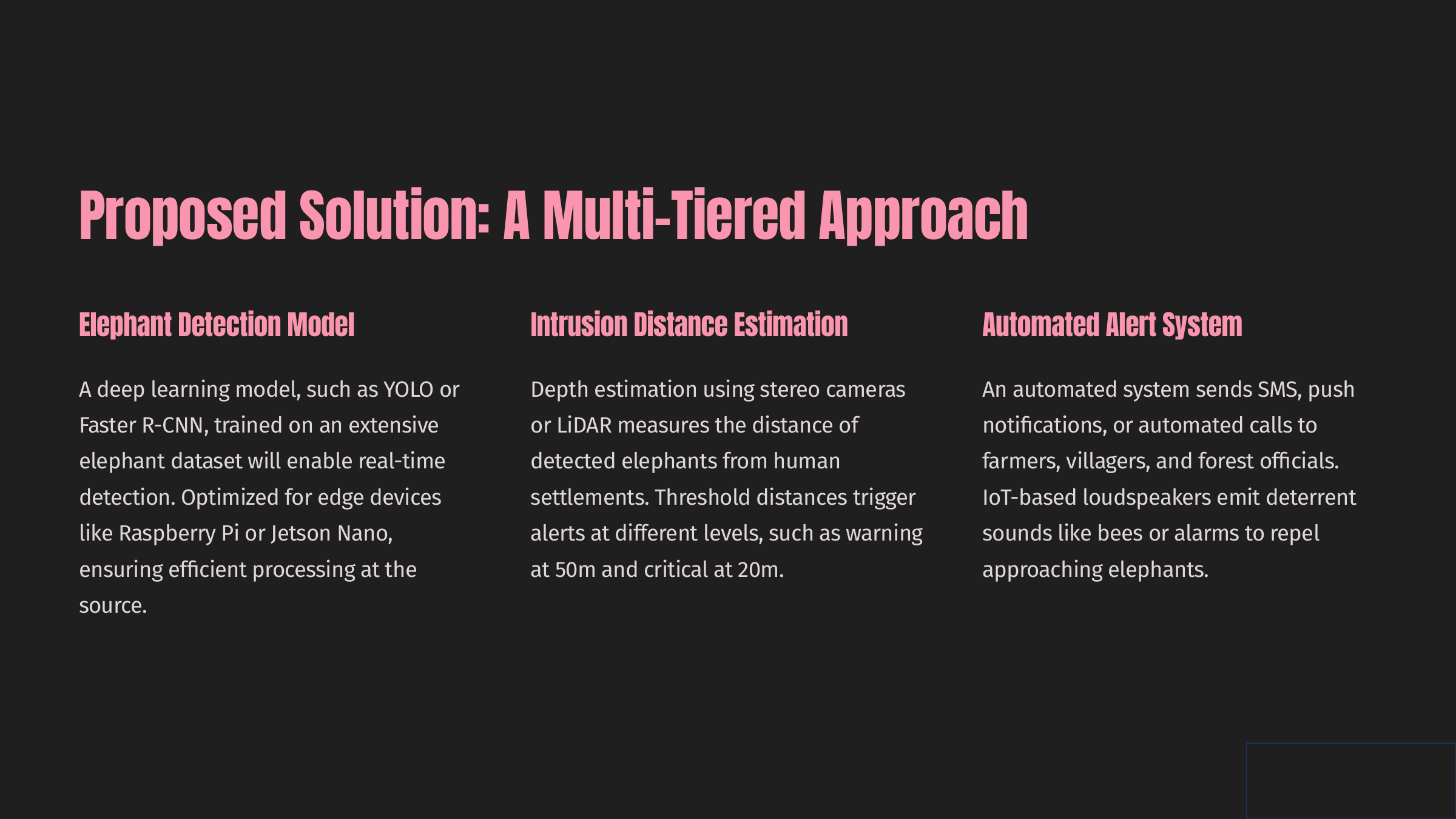

Proposed Solution: A Multi-Tiered Approach
Elephant Detection Model
Intrusion Distance Estimation
Automated Alert System
A deep learning model, such as YOLO or Faster R-CNN, trained on an extensive elephant dataset will enable real-time detection. Optimized for edge devices like Raspberry Pi or Jetson Nano, ensuring efficient processing at the source.
Depth estimation using stereo cameras or LiDAR measures the distance of detected elephants from human settlements. Threshold distances trigger alerts at different levels, such as warning at 50m and critical at 20m.
An automated system sends SMS, push notifications, or automated calls to farmers, villagers, and forest officials. IoT-based loudspeakers emit deterrent sounds like bees or alarms to repel approaching elephants.